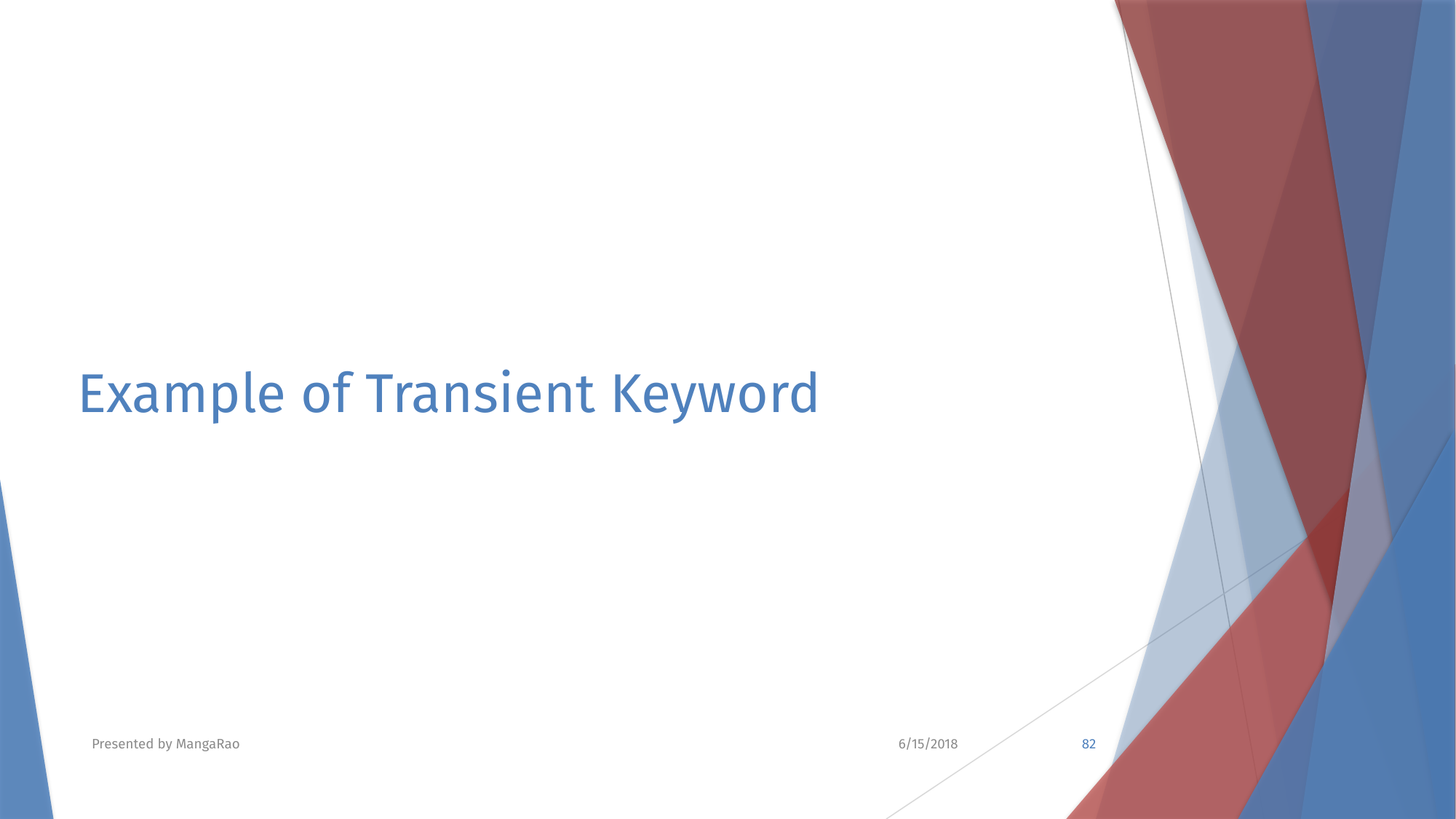

# Example of Transient Keyword
Presented by MangaRao
6/15/2018
82